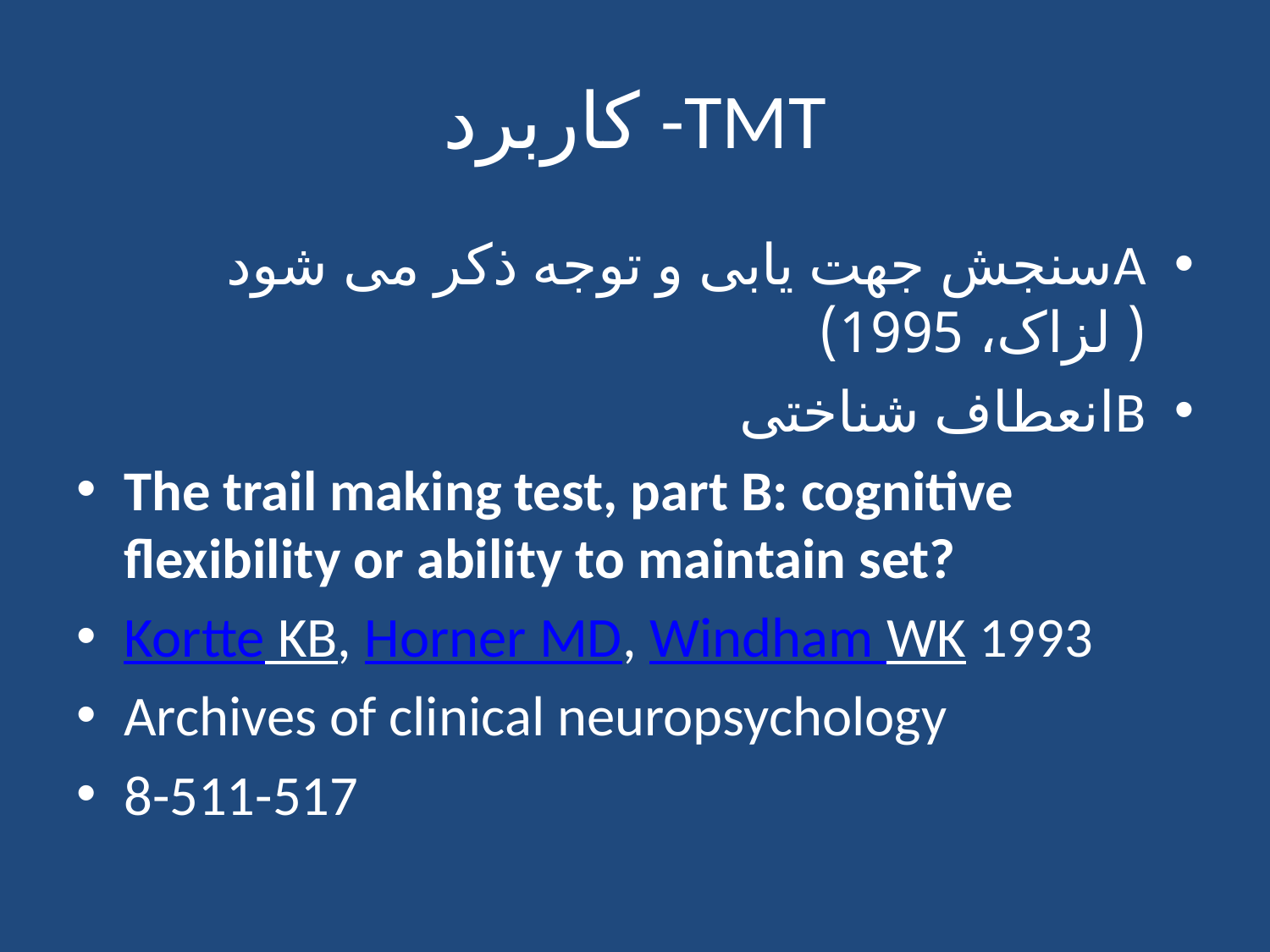

# کاربرد -TMT
Aسنجش جهت یابی و توجه ذکر می شود ( لزاک، 1995)
Bانعطاف شناختی
The trail making test, part B: cognitive flexibility or ability to maintain set?
Kortte KB, Horner MD, Windham WK 1993
Archives of clinical neuropsychology
8-511-517